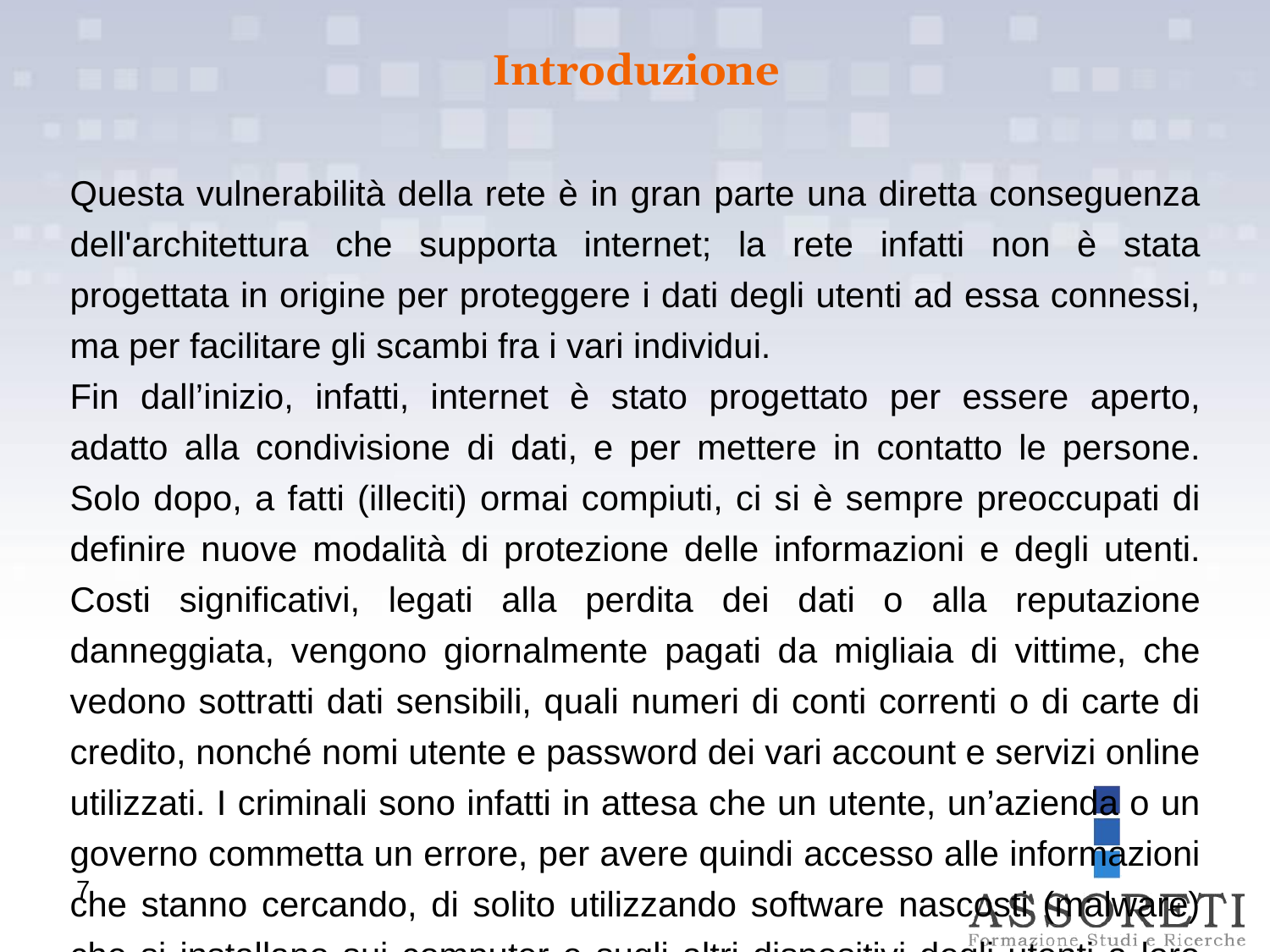

Introduzione
Questa vulnerabilità della rete è in gran parte una diretta conseguenza dell'architettura che supporta internet; la rete infatti non è stata progettata in origine per proteggere i dati degli utenti ad essa connessi, ma per facilitare gli scambi fra i vari individui.
Fin dall’inizio, infatti, internet è stato progettato per essere aperto, adatto alla condivisione di dati, e per mettere in contatto le persone. Solo dopo, a fatti (illeciti) ormai compiuti, ci si è sempre preoccupati di definire nuove modalità di protezione delle informazioni e degli utenti. Costi significativi, legati alla perdita dei dati o alla reputazione danneggiata, vengono giornalmente pagati da migliaia di vittime, che vedono sottratti dati sensibili, quali numeri di conti correnti o di carte di credito, nonché nomi utente e password dei vari account e servizi online utilizzati. I criminali sono infatti in attesa che un utente, un’azienda o un governo commetta un errore, per avere quindi accesso alle informazioni che stanno cercando, di solito utilizzando software nascosti (malware) che si installano sui computer e sugli altri dispositivi degli utenti a loro completa insaputa.
7